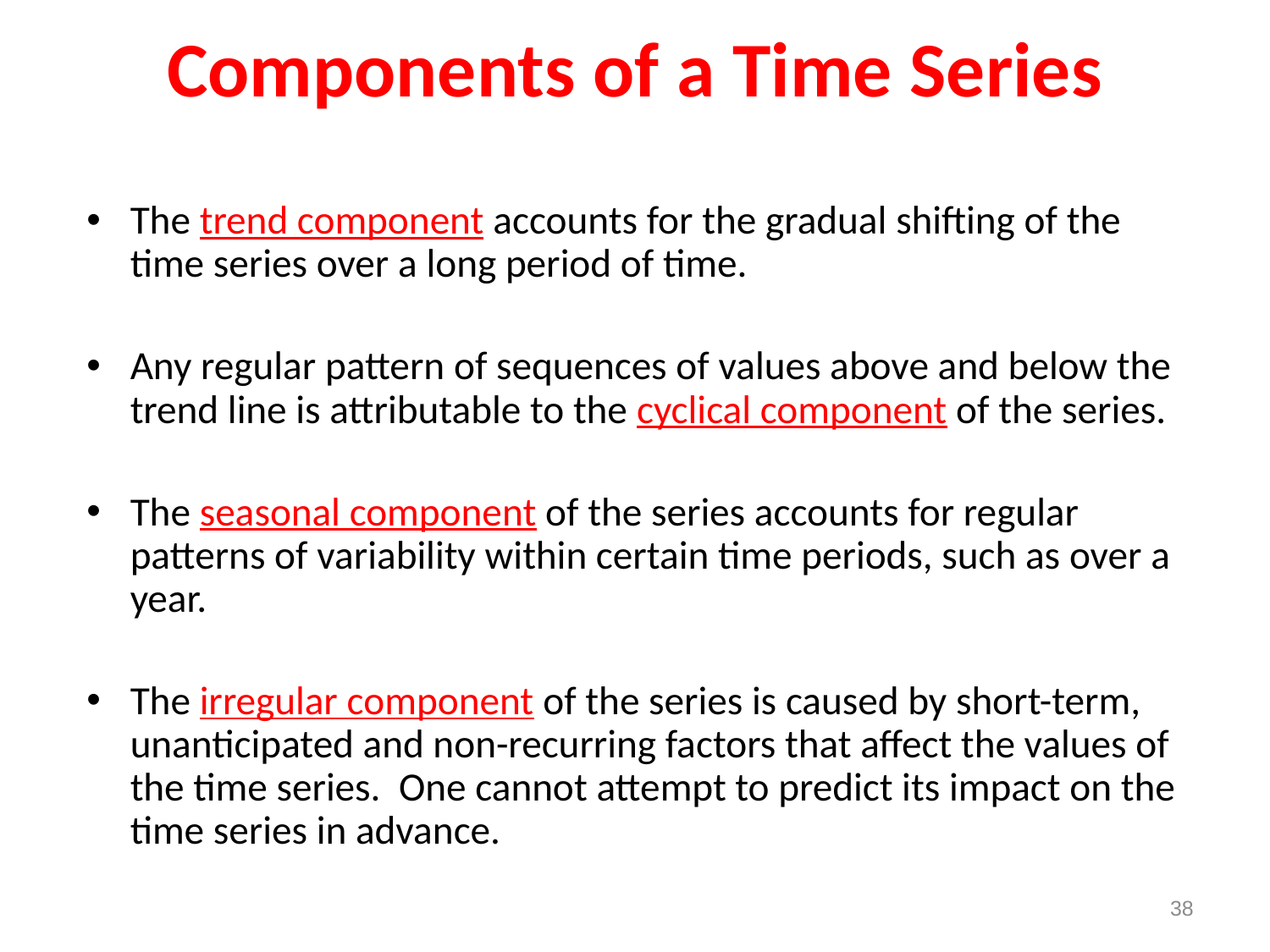

# Components of a Time Series

The trend component accounts for the gradual shifting of the time series over a long period of time.

Any regular pattern of sequences of values above and below the trend line is attributable to the cyclical component of the series.

The seasonal component of the series accounts for regular patterns of variability within certain time periods, such as over a year.

The irregular component of the series is caused by short-term, unanticipated and non-recurring factors that affect the values of the time series.  One cannot attempt to predict its impact on the time series in advance.
38